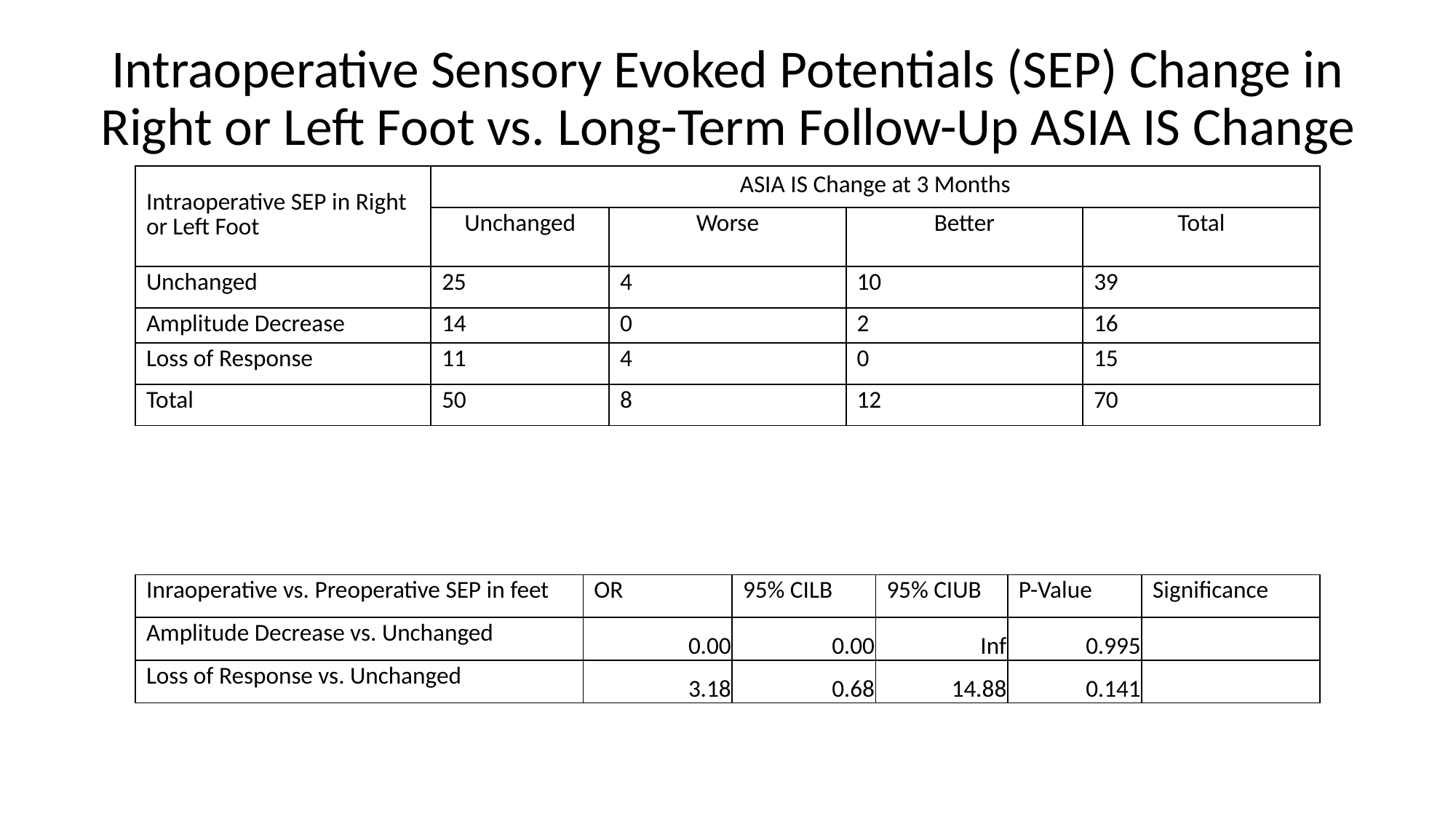

# Intraoperative Sensory Evoked Potentials (SEP) Change in Right or Left Foot vs. Long-Term Follow-Up ASIA IS Change
| Intraoperative SEP in Right or Left Foot | ASIA IS Change at 3 Months |  |  |  |
| --- | --- | --- | --- | --- |
|  | Unchanged | Worse | Better | Total |
| Unchanged | 25 | 4 | 10 | 39 |
| Amplitude Decrease | 14 | 0 | 2 | 16 |
| Loss of Response | 11 | 4 | 0 | 15 |
| Total | 50 | 8 | 12 | 70 |
| Inraoperative vs. Preoperative SEP in feet | OR | 95% CILB | 95% CIUB | P-Value | Significance |
| --- | --- | --- | --- | --- | --- |
| Amplitude Decrease vs. Unchanged | 0.00 | 0.00 | Inf | 0.995 |  |
| Loss of Response vs. Unchanged | 3.18 | 0.68 | 14.88 | 0.141 |  |